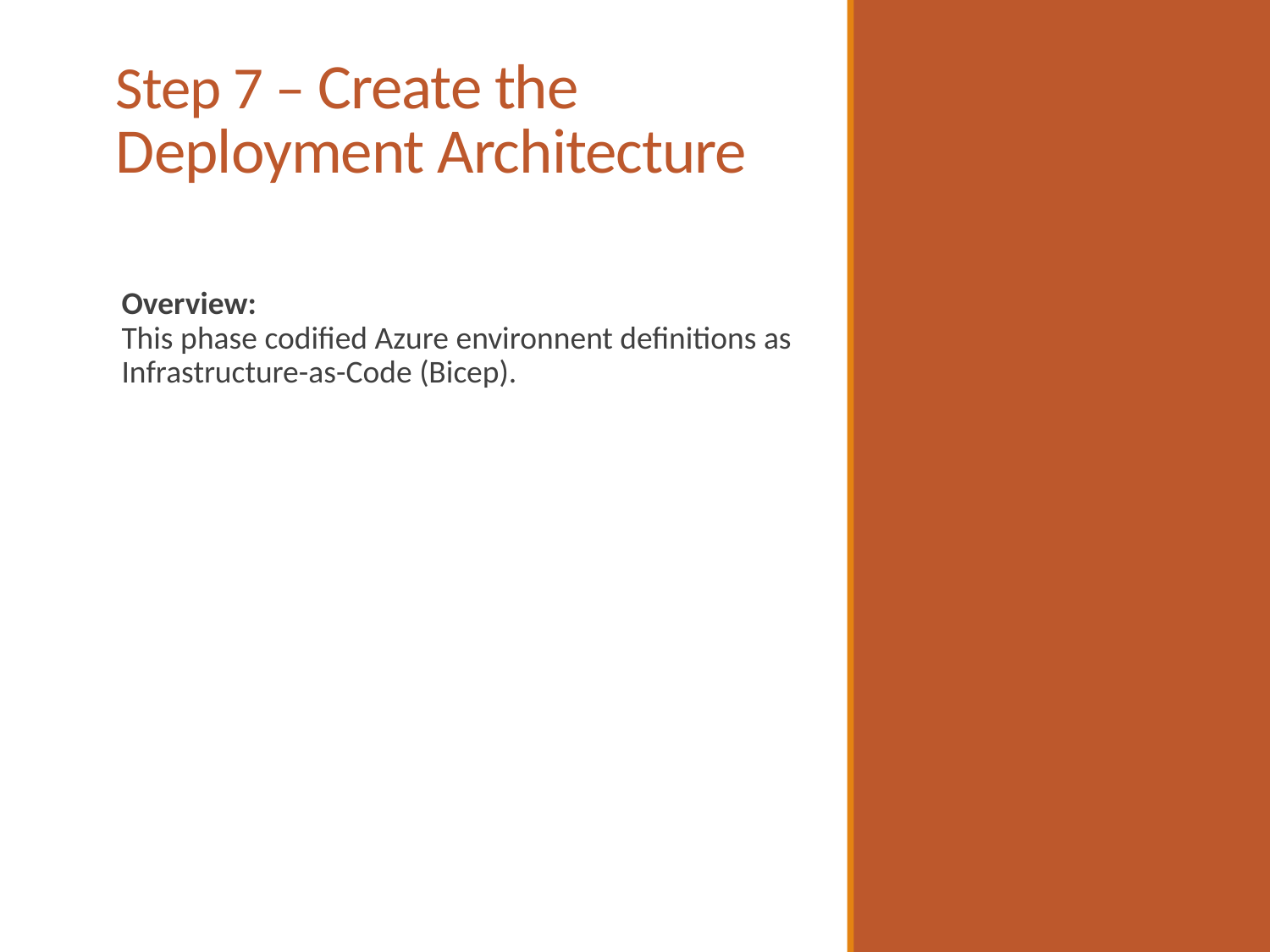

# Step 7 – Create the Deployment Architecture
Overview:
This phase codified Azure environnent definitions as Infrastructure-as-Code (Bicep).